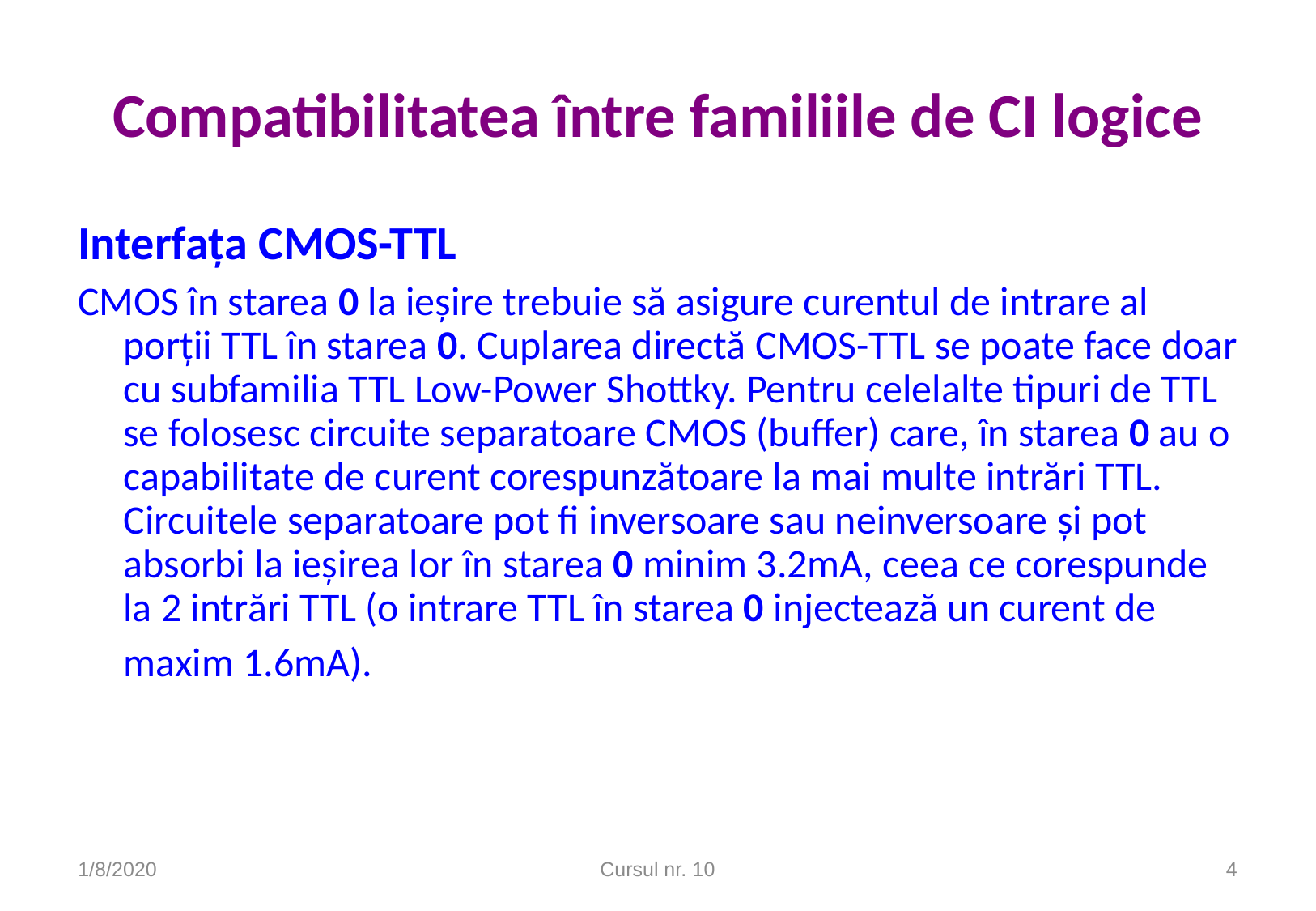

# Compatibilitatea între familiile de CI logice
Interfaţa CMOS-TTL
CMOS în starea 0 la ieşire trebuie să asigure curentul de intrare al porţii TTL în starea 0. Cuplarea directă CMOS-TTL se poate face doar cu subfamilia TTL Low-Power Shottky. Pentru celelalte tipuri de TTL se folosesc circuite separatoare CMOS (buffer) care, în starea 0 au o capabilitate de curent corespunzătoare la mai multe intrări TTL. Circuitele separatoare pot fi inversoare sau neinversoare şi pot absorbi la ieşirea lor în starea 0 minim 3.2mA, ceea ce corespunde la 2 intrări TTL (o intrare TTL în starea 0 injectează un curent de maxim 1.6mA).
1/8/2020
Cursul nr. 10
4